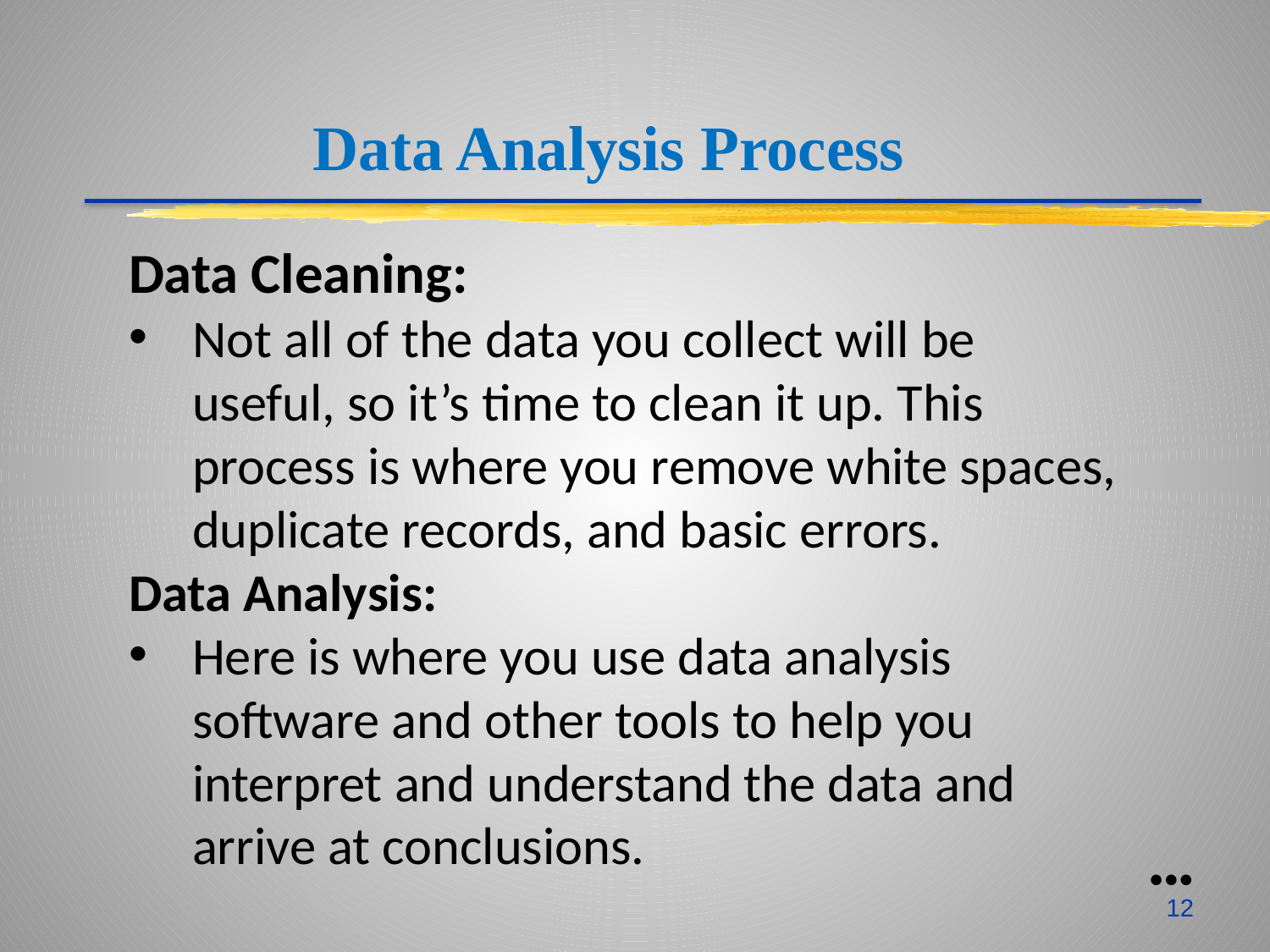

Data Analysis Process
Data Cleaning:
Not all of the data you collect will be useful, so it’s time to clean it up. This process is where you remove white spaces, duplicate records, and basic errors.
Data Analysis:
Here is where you use data analysis software and other tools to help you interpret and understand the data and arrive at conclusions.
●●●
12